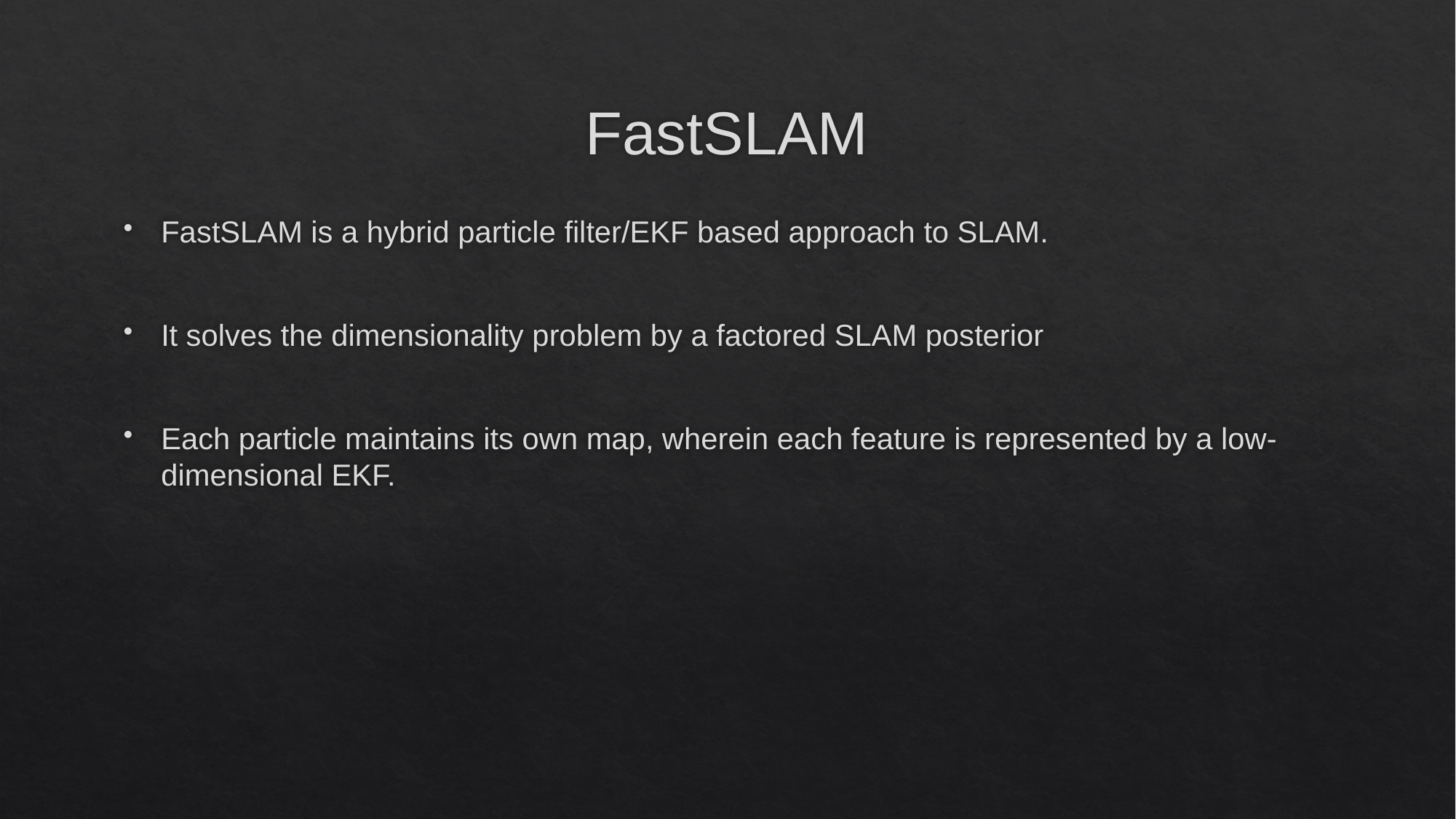

# FastSLAM
FastSLAM is a hybrid particle filter/EKF based approach to SLAM.

It solves the dimensionality problem by a factored SLAM posterior

Each particle maintains its own map, wherein each feature is represented by a low-dimensional EKF.